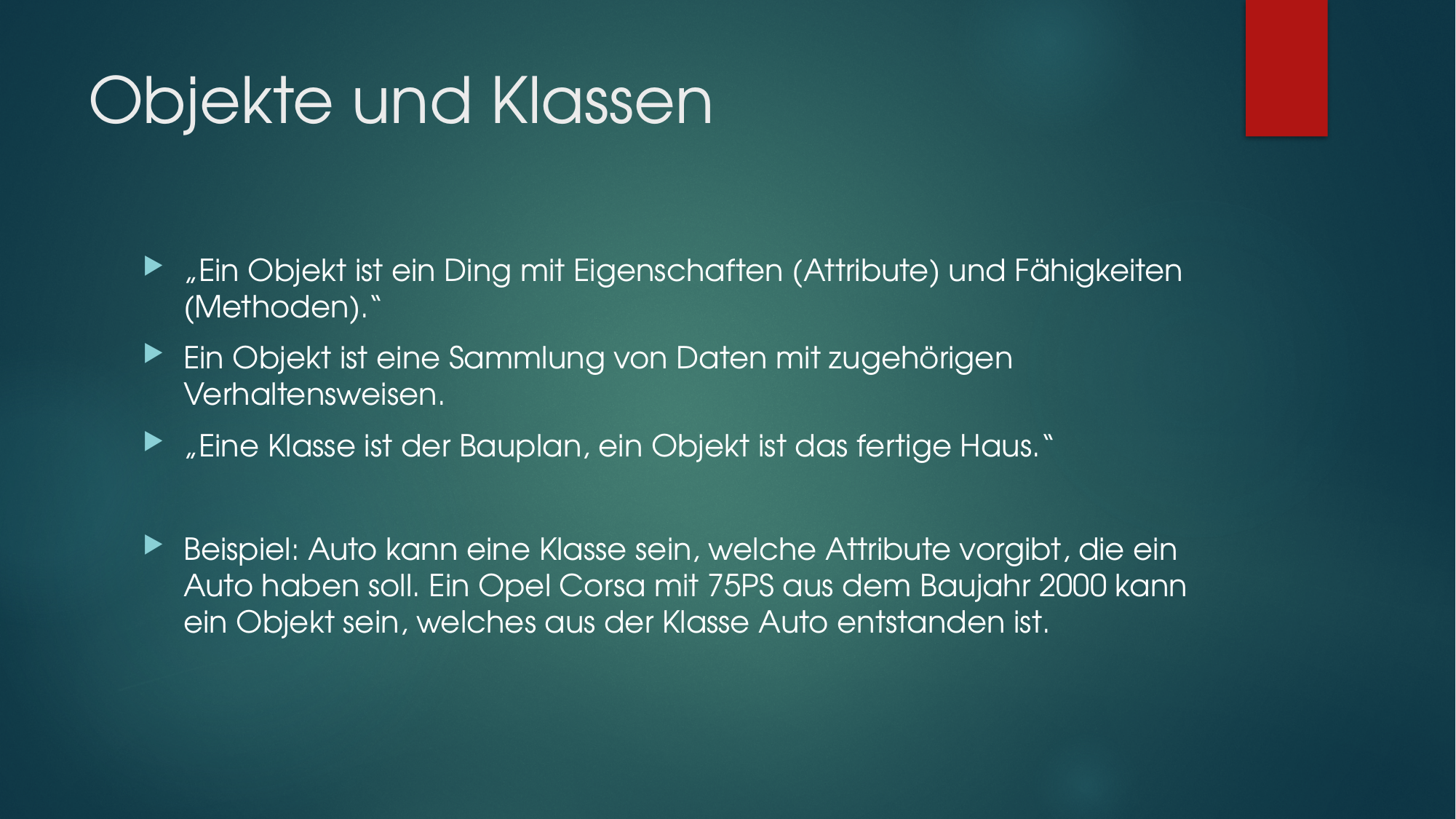

# Objekte und Klassen
„Ein Objekt ist ein Ding mit Eigenschaften (Attribute) und Fähigkeiten (Methoden).“
Ein Objekt ist eine Sammlung von Daten mit zugehörigen Verhaltensweisen.
„Eine Klasse ist der Bauplan, ein Objekt ist das fertige Haus.“

Beispiel: Auto kann eine Klasse sein, welche Attribute vorgibt, die ein Auto haben soll. Ein Opel Corsa mit 75PS aus dem Baujahr 2000 kann ein Objekt sein, welches aus der Klasse Auto entstanden ist.